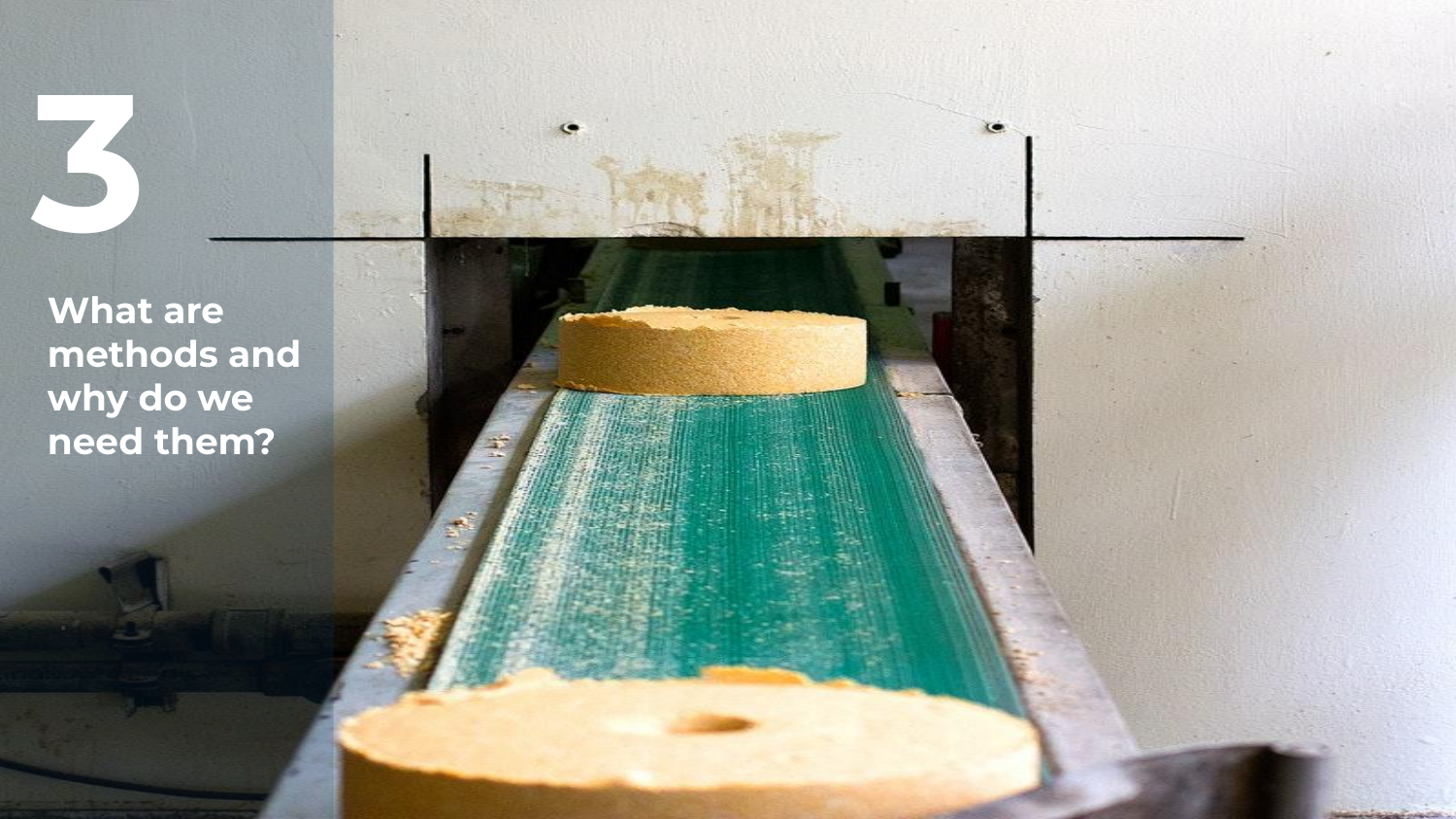

3
What are methods and why do we need them?